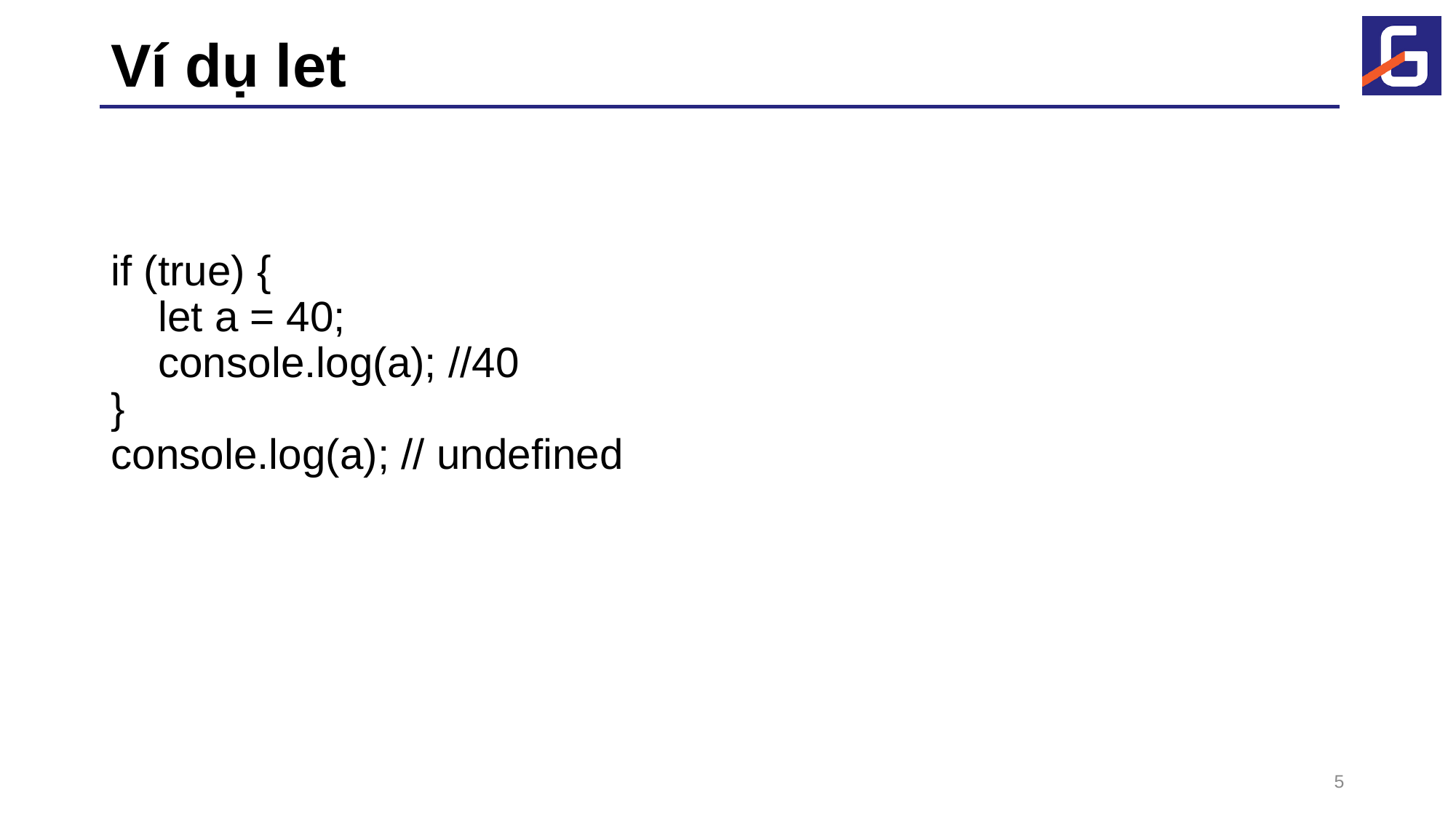

# Ví dụ let
if (true) {
    let a = 40;
    console.log(a); //40
}
console.log(a); // undefined
5